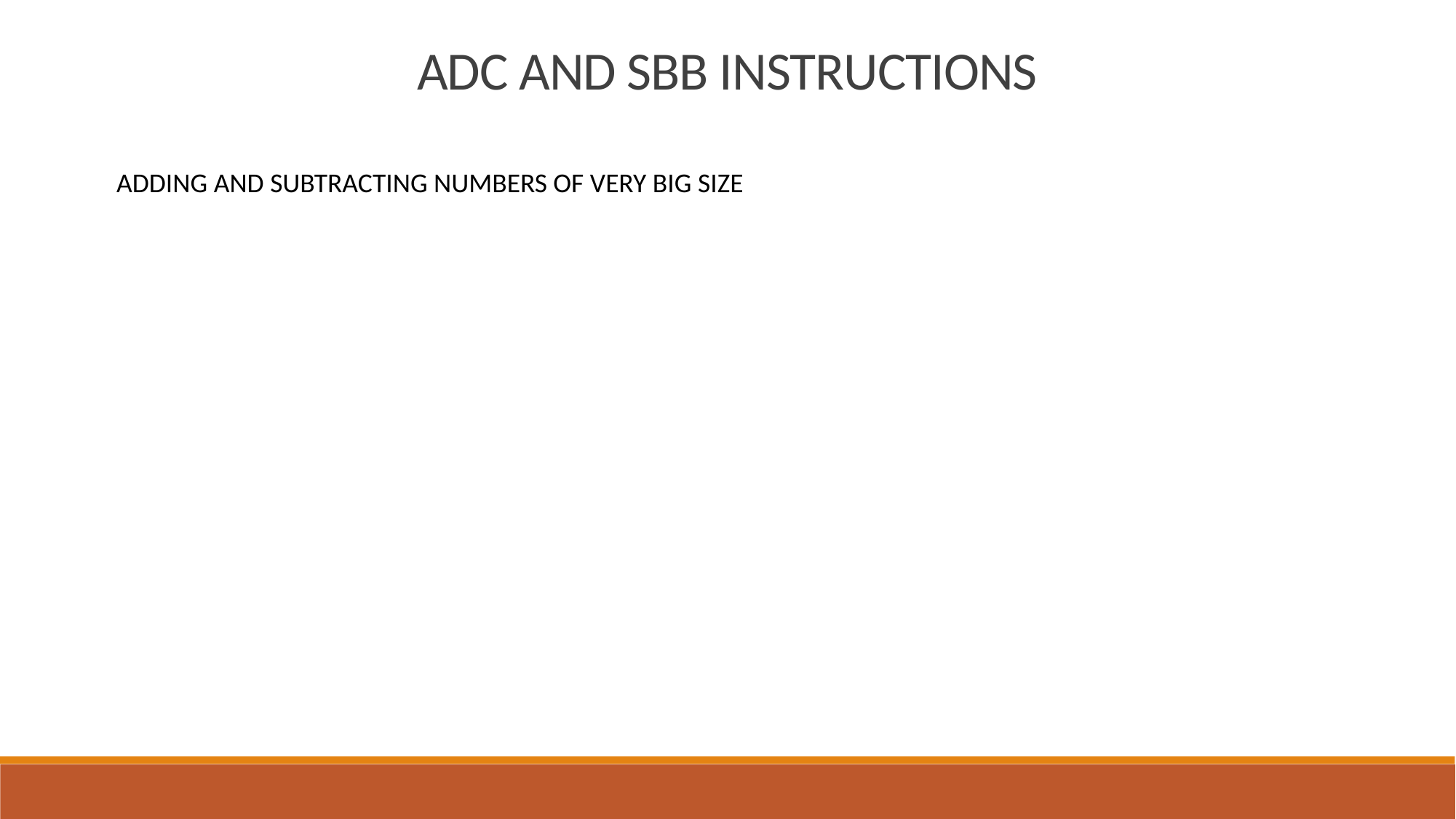

ADC AND SBB INSTRUCTIONS
ADDING AND SUBTRACTING NUMBERS OF VERY BIG SIZE